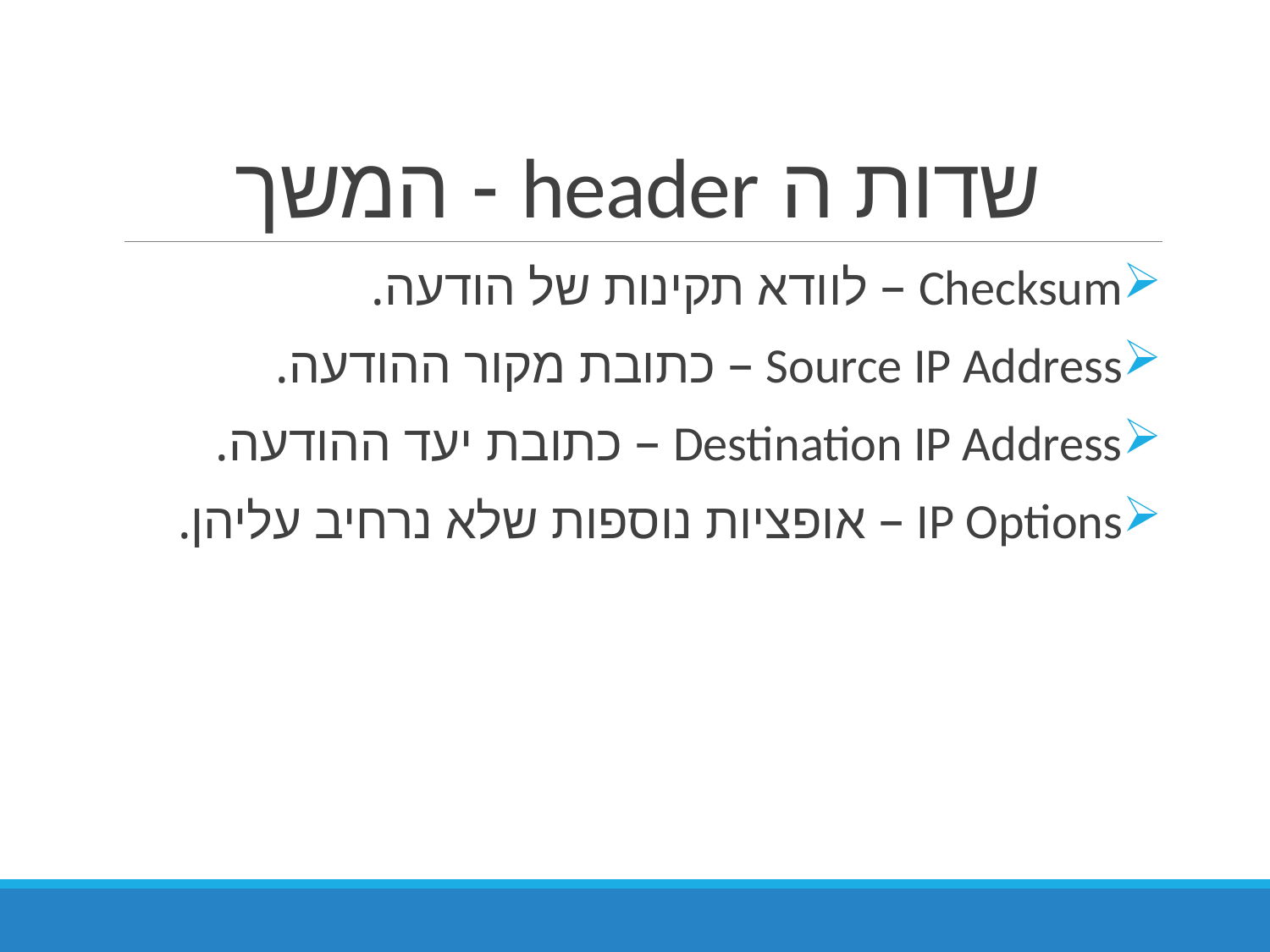

# שדות ה header - המשך
Checksum – לוודא תקינות של הודעה.
Source IP Address – כתובת מקור ההודעה.
Destination IP Address – כתובת יעד ההודעה.
IP Options – אופציות נוספות שלא נרחיב עליהן.